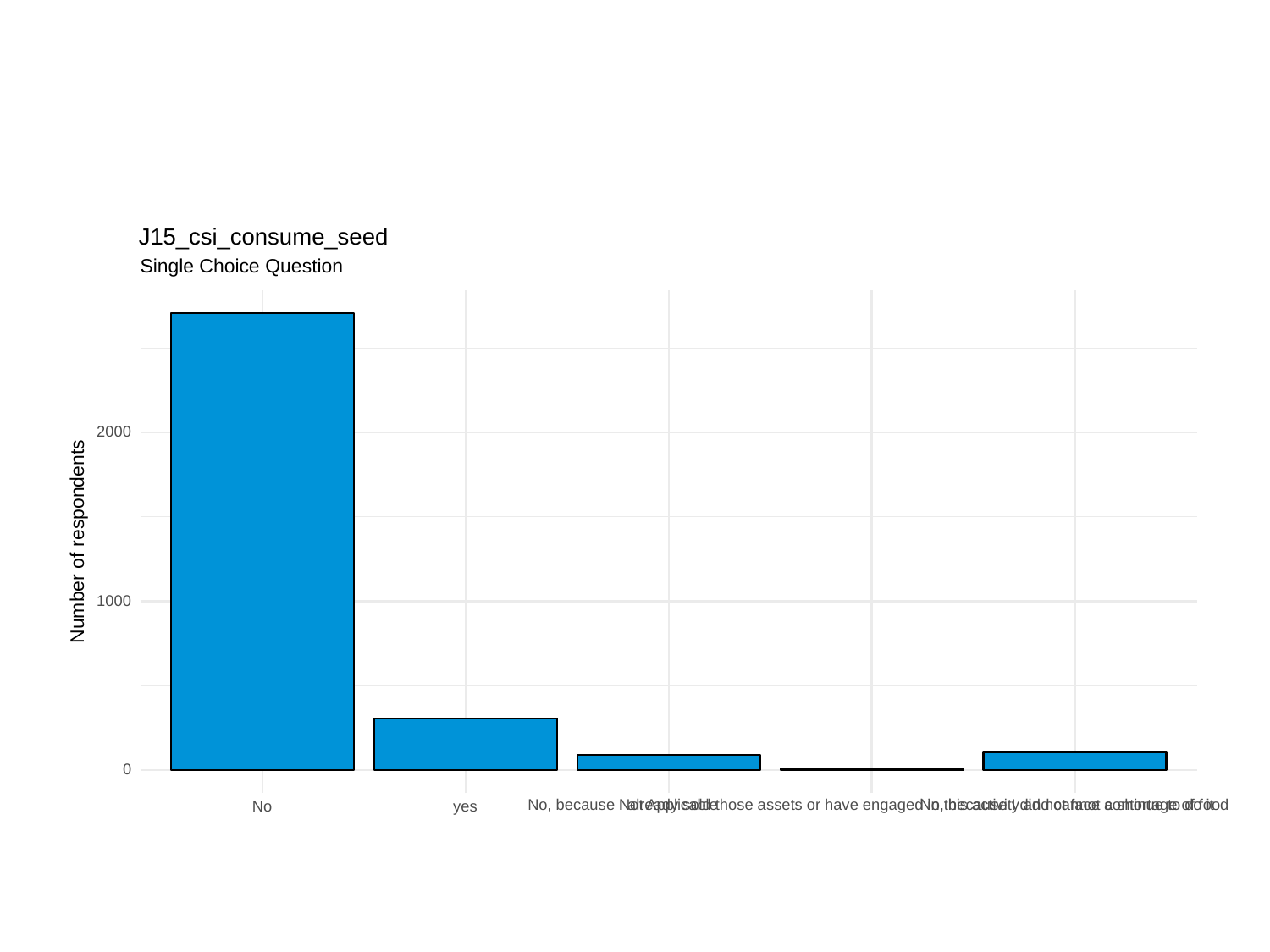

J15_csi_consume_seed
Single Choice Question

2000

Number of respondents
1000

0

No, because I did not face a shortage of food
No, because I already sold those assets or have engaged in this activity and cannot continue to do it
Not Applicable
yes
No